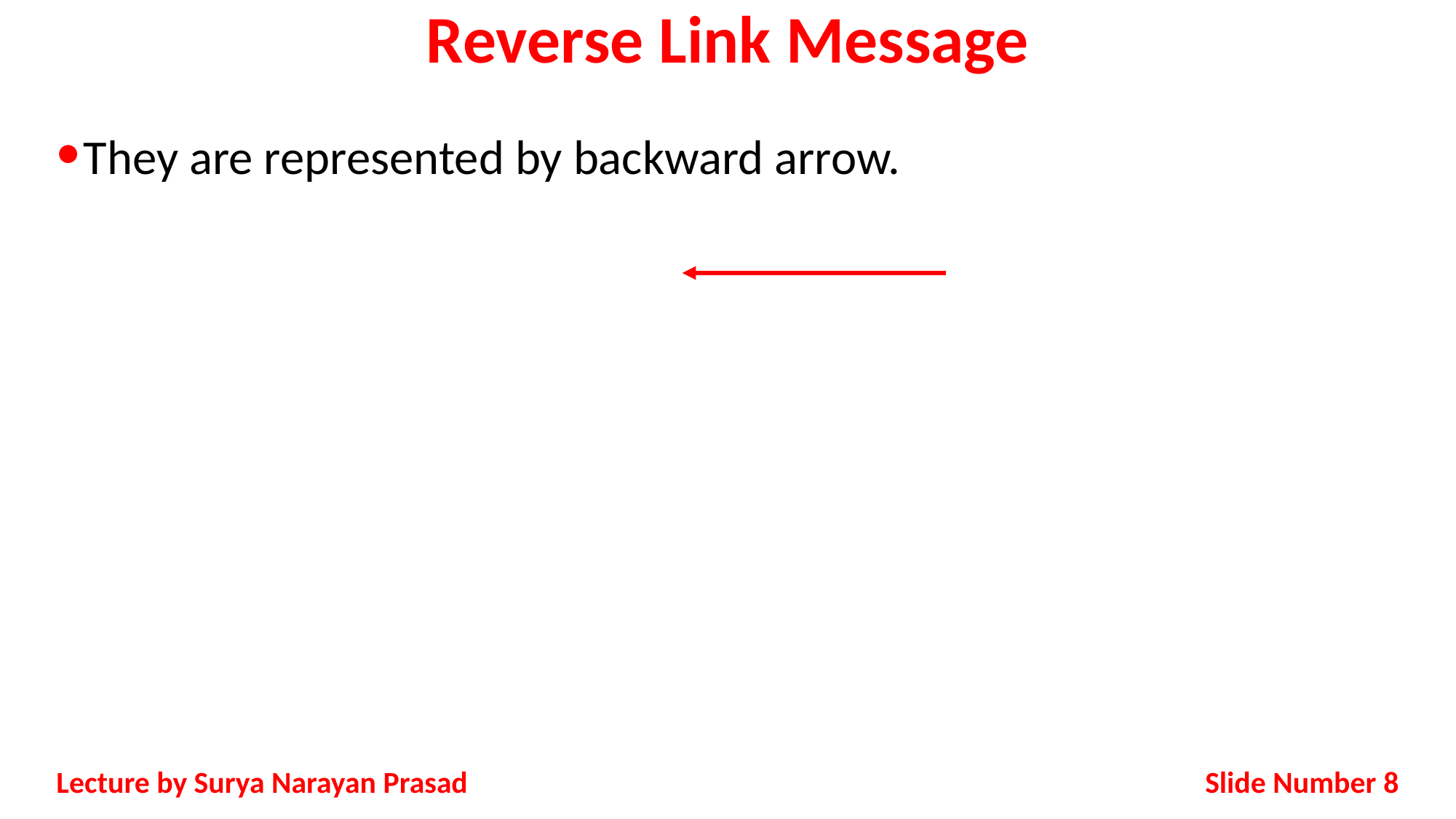

# Reverse Link Message
They are represented by backward arrow.
Slide Number 8
Lecture by Surya Narayan Prasad